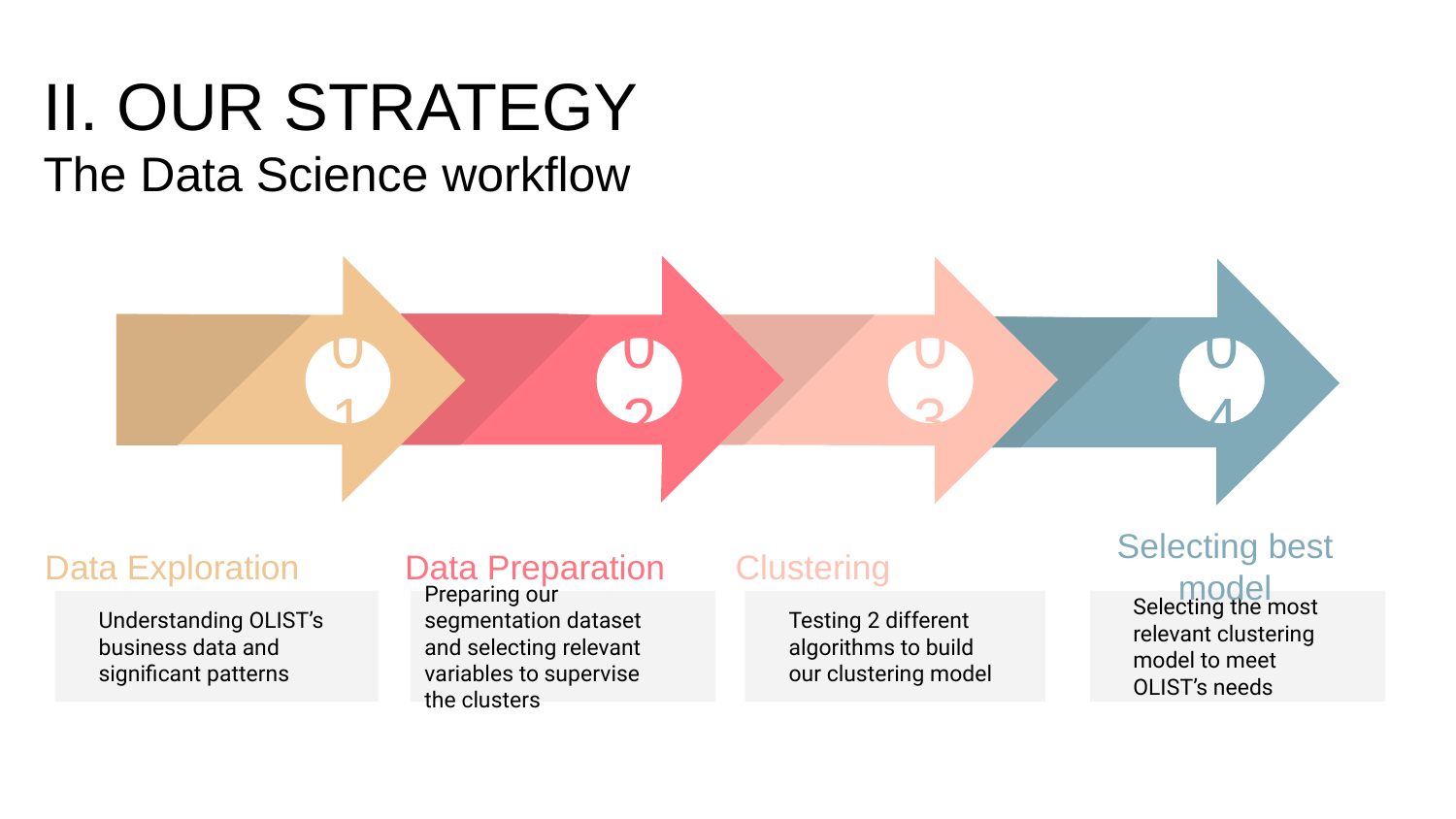

# II. OUR STRATEGY
The Data Science workflow

01
02
03
04
Selecting best model
Data Preparation
Data Exploration
Clustering
Selecting the most relevant clustering model to meet OLIST’s needs
Understanding OLIST’s business data and significant patterns
Preparing our segmentation dataset and selecting relevant variables to supervise the clusters
Testing 2 different  algorithms to build our clustering model